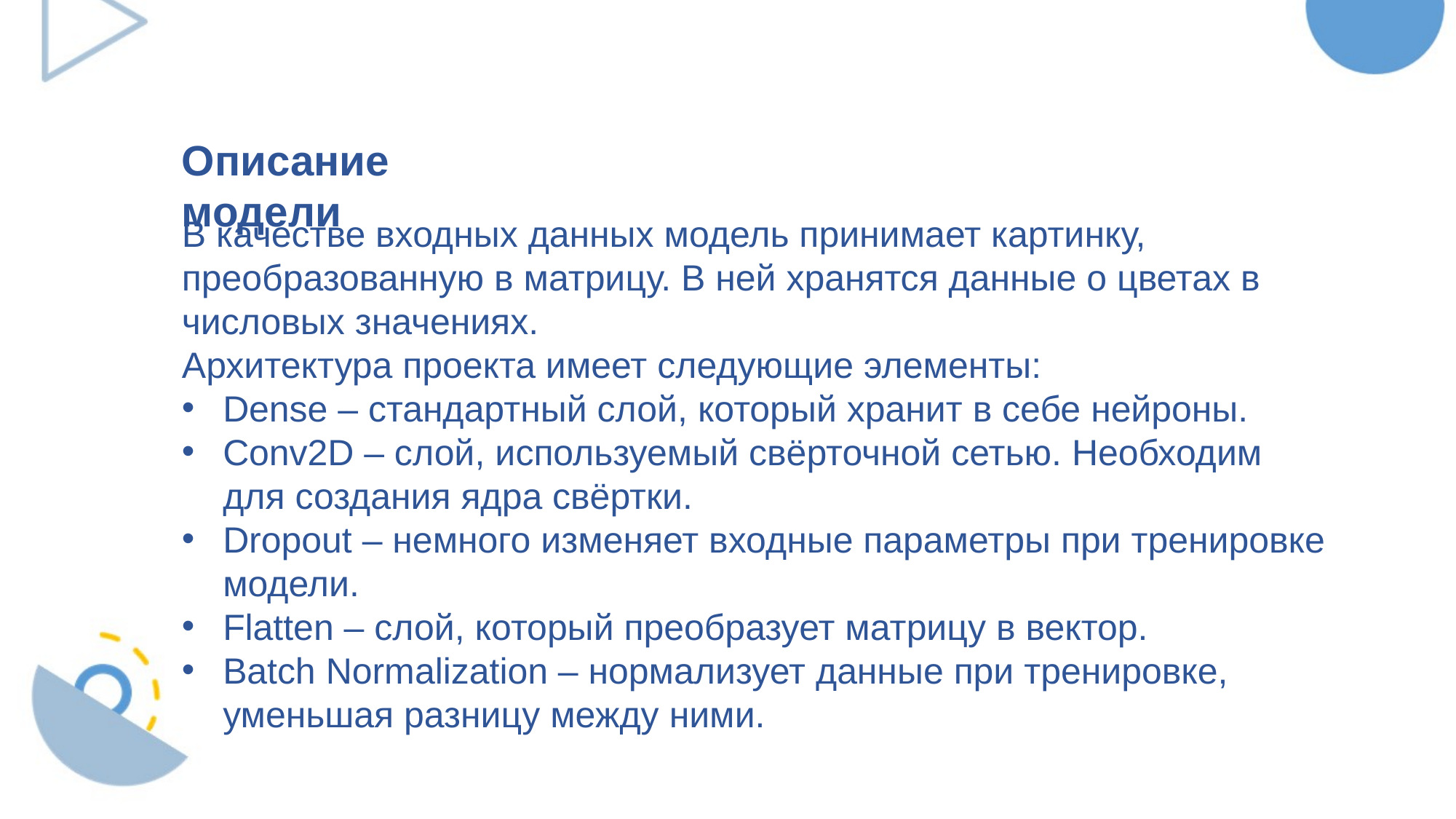

Описание модели
В качестве входных данных модель принимает картинку, преобразованную в матрицу. В ней хранятся данные о цветах в числовых значениях.
Архитектура проекта имеет следующие элементы:
Dense – стандартный слой, который хранит в себе нейроны.
Conv2D – слой, используемый свёрточной сетью. Необходим для создания ядра свёртки.
Dropout – немного изменяет входные параметры при тренировке модели.
Flatten – слой, который преобразует матрицу в вектор.
Batch Normalization – нормализует данные при тренировке, уменьшая разницу между ними.